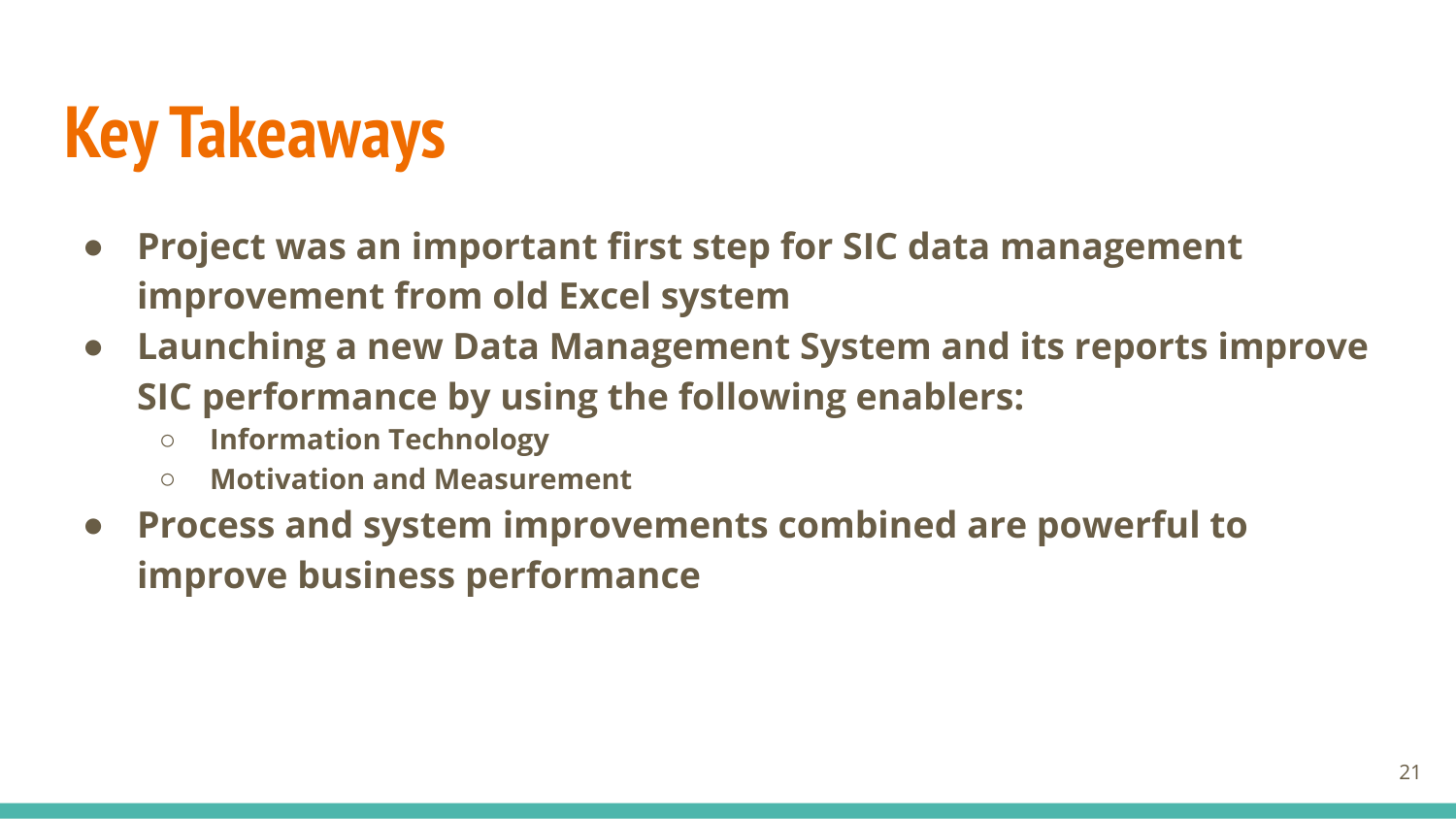

# Key Takeaways
Project was an important first step for SIC data management improvement from old Excel system
Launching a new Data Management System and its reports improve SIC performance by using the following enablers:
Information Technology
Motivation and Measurement
Process and system improvements combined are powerful to improve business performance
21